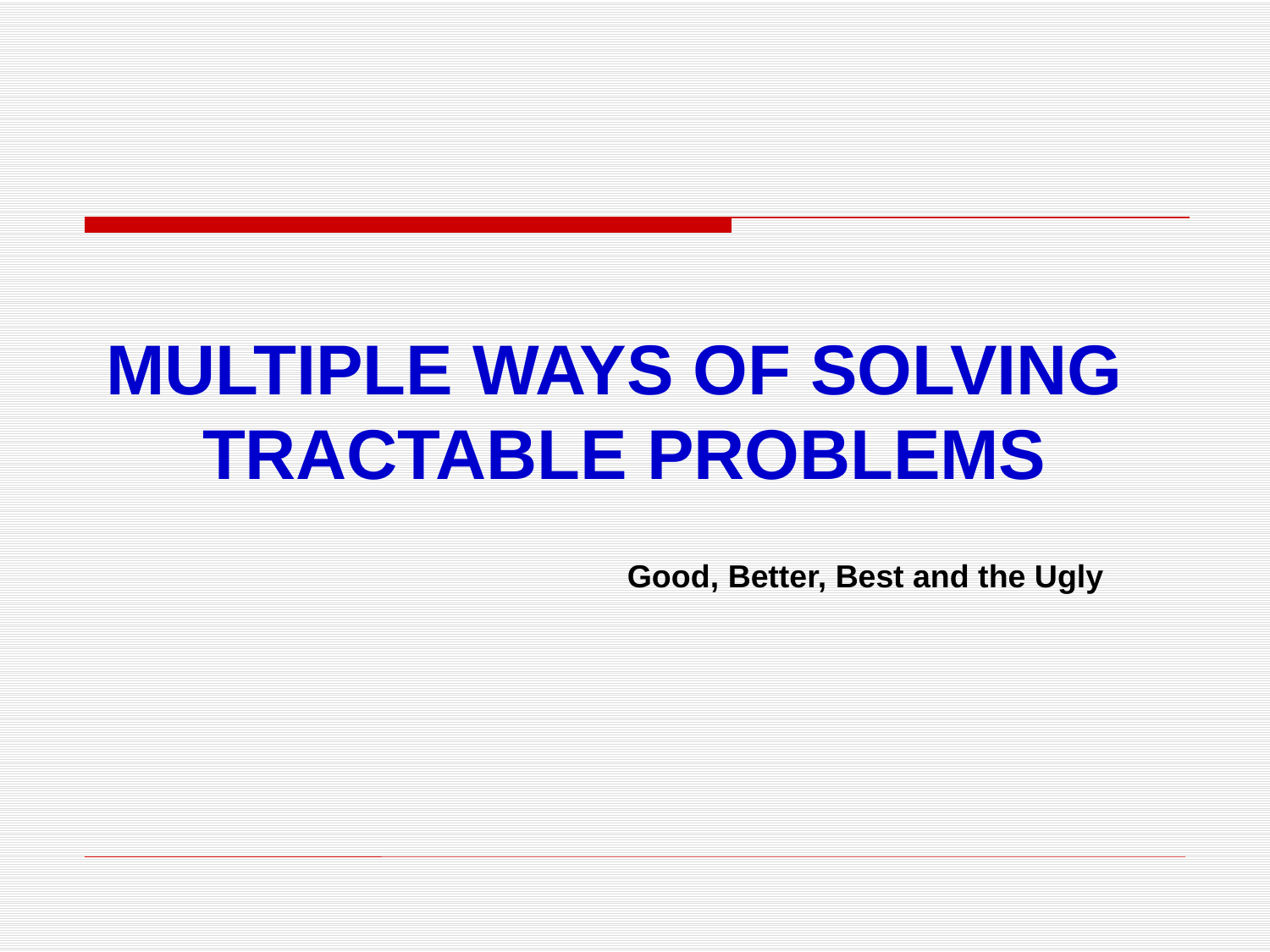

MULTIPLE WAYS OF SOLVING
TRACTABLE PROBLEMS
Good, Better, Best and the Ugly